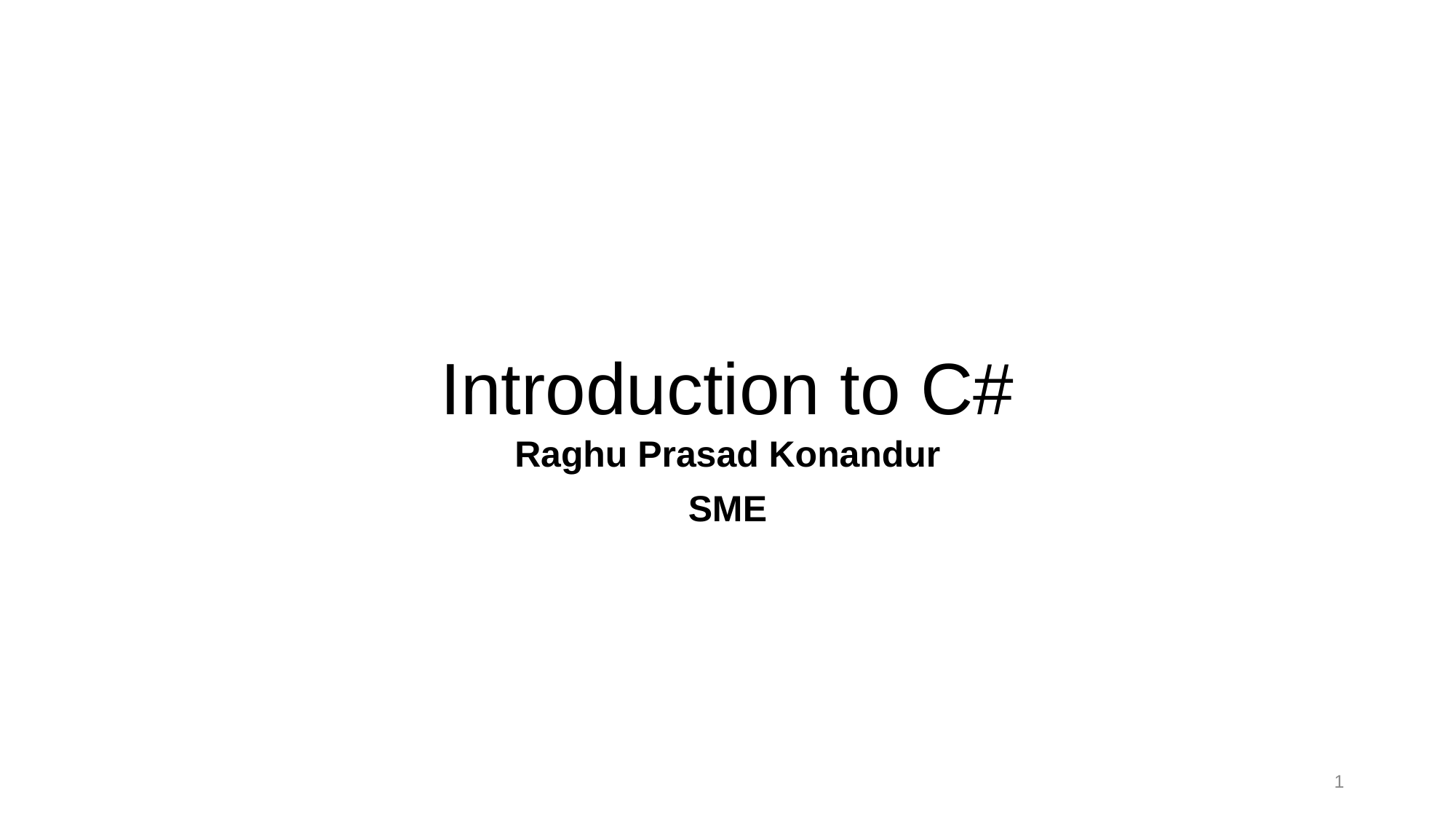

# Introduction to C#
Raghu Prasad Konandur
SME

1